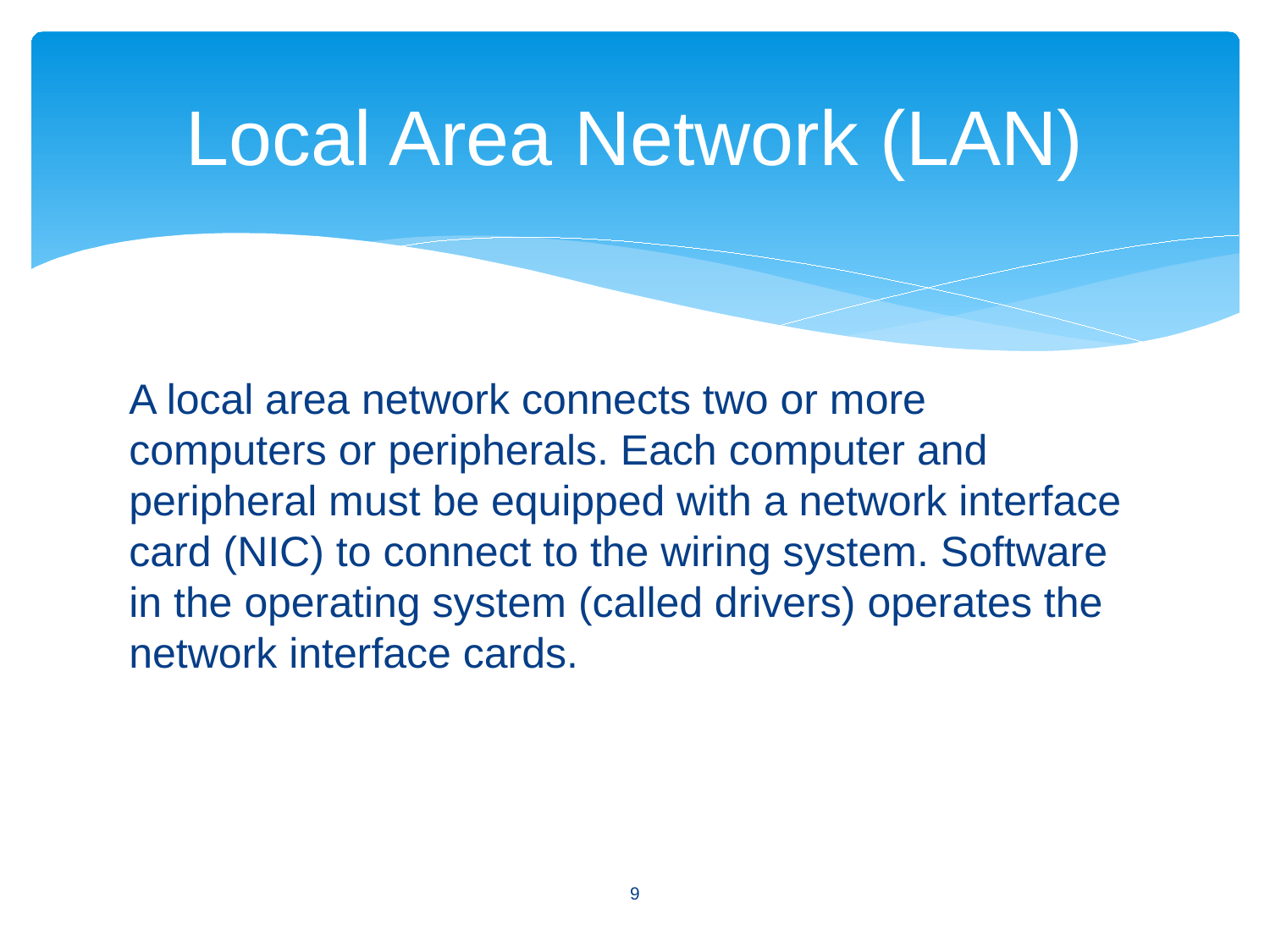

# Local Area Network (LAN)
A local area network connects two or more computers or peripherals. Each computer and peripheral must be equipped with a network interface card (NIC) to connect to the wiring system. Software in the operating system (called drivers) operates the network interface cards.

9